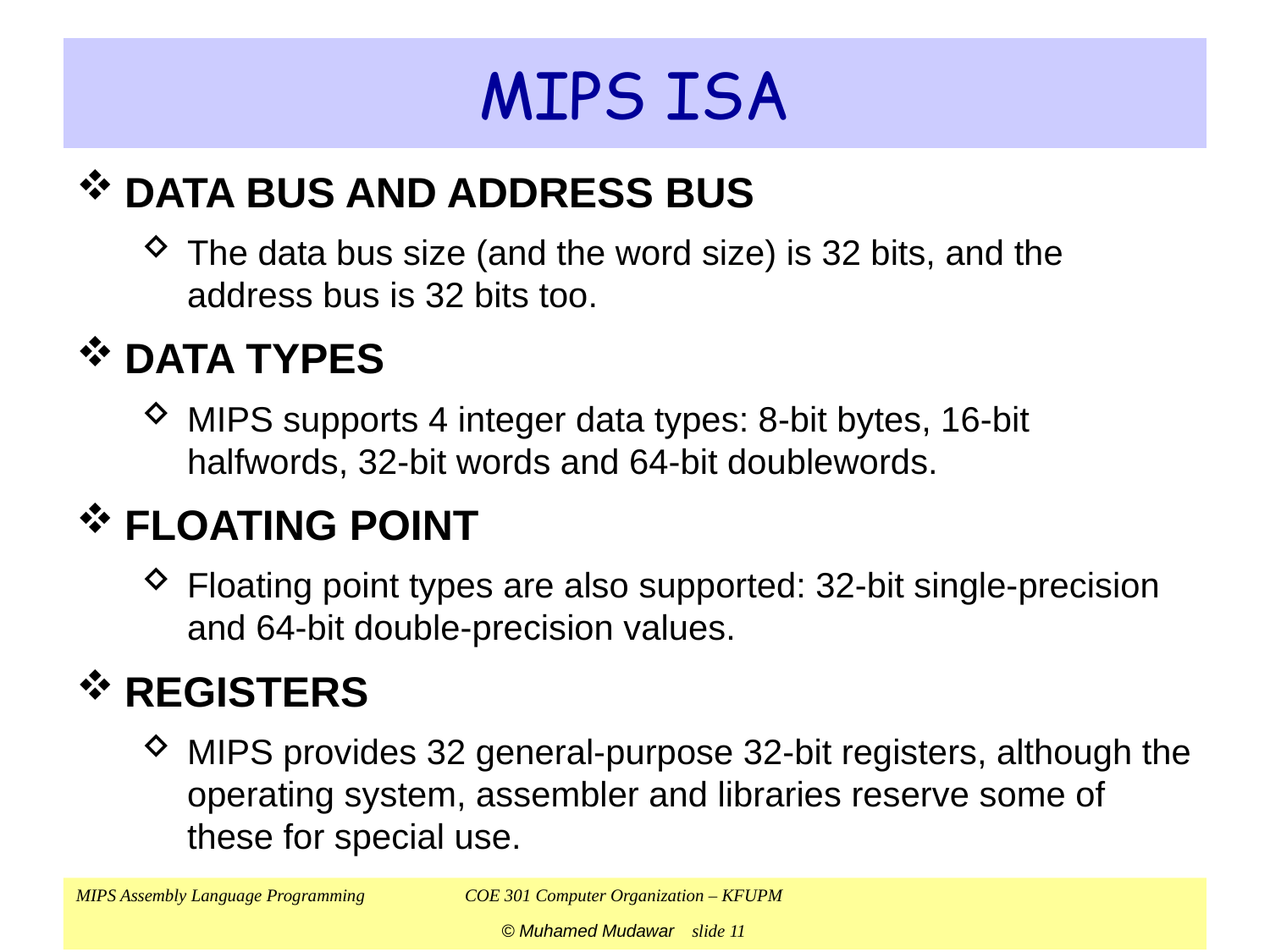

# MIPS ISA
DATA BUS AND ADDRESS BUS
The data bus size (and the word size) is 32 bits, and the address bus is 32 bits too.
DATA TYPES
MIPS supports 4 integer data types: 8-bit bytes, 16-bit halfwords, 32-bit words and 64-bit doublewords.
FLOATING POINT
Floating point types are also supported: 32-bit single-precision and 64-bit double-precision values.
REGISTERS
MIPS provides 32 general-purpose 32-bit registers, although the operating system, assembler and libraries reserve some of these for special use.